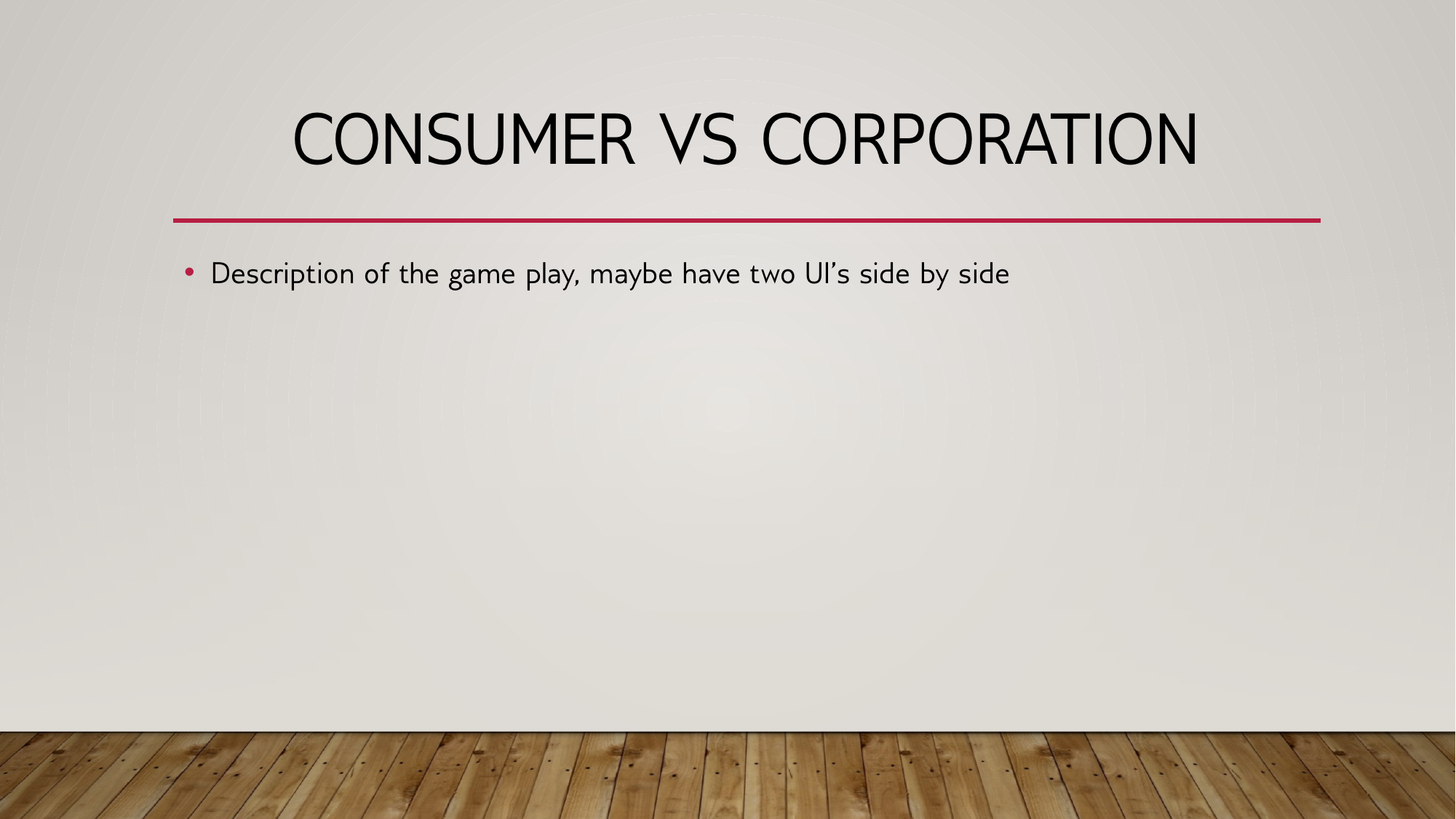

# Consumer Vs Corporation
Description of the game play, maybe have two UI’s side by side